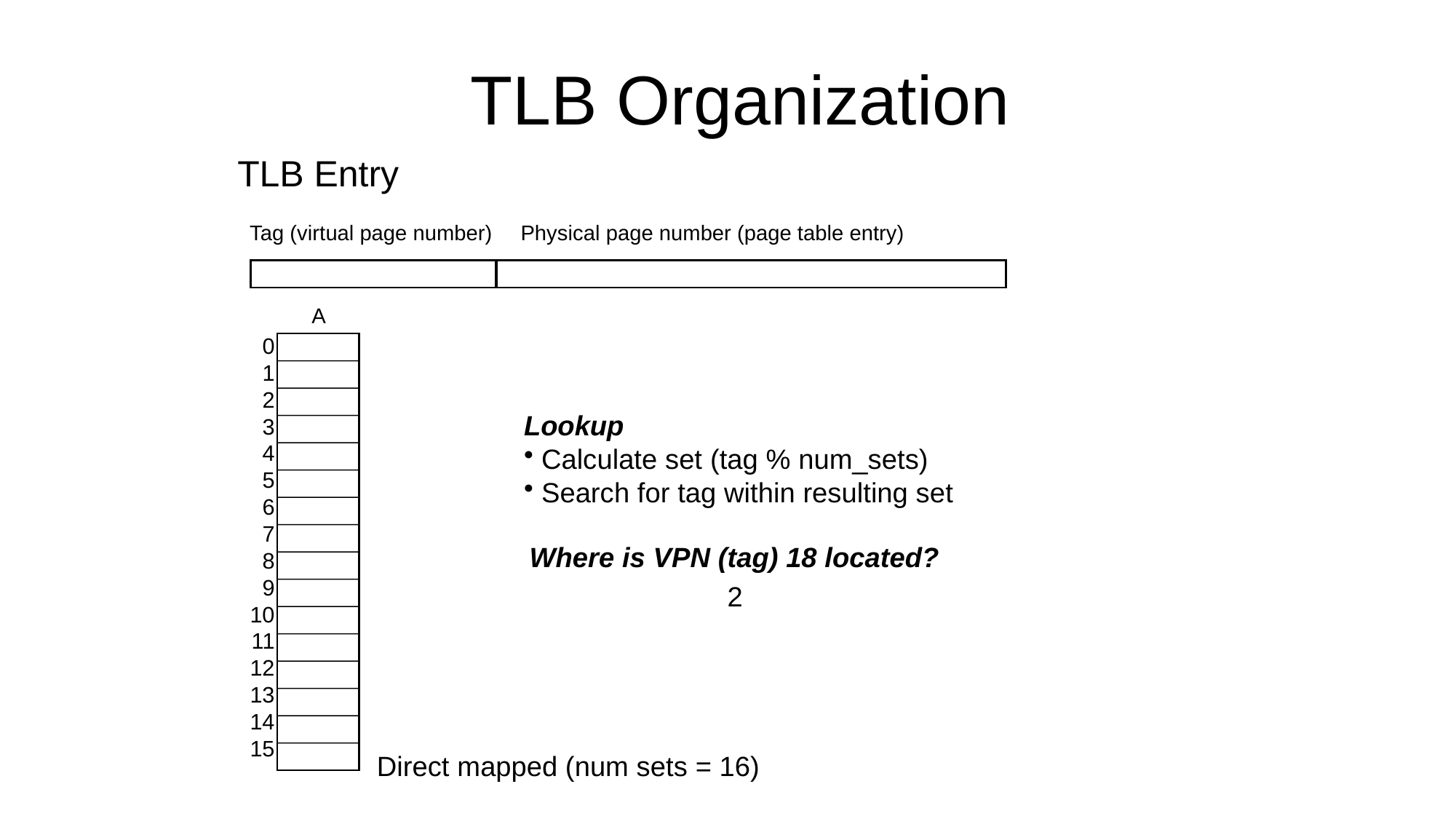

TLB Organization
TLB Entry
Tag (virtual page number)
Physical page number (page table entry)

A
0
1
2
3
4
5
6
7
8
9
10
11
12
13
14
15

Lookup
 Calculate set (tag % num_sets)
 Search for tag within resulting set
Where is VPN (tag) 18 located?

2
Direct mapped (num sets = 16)